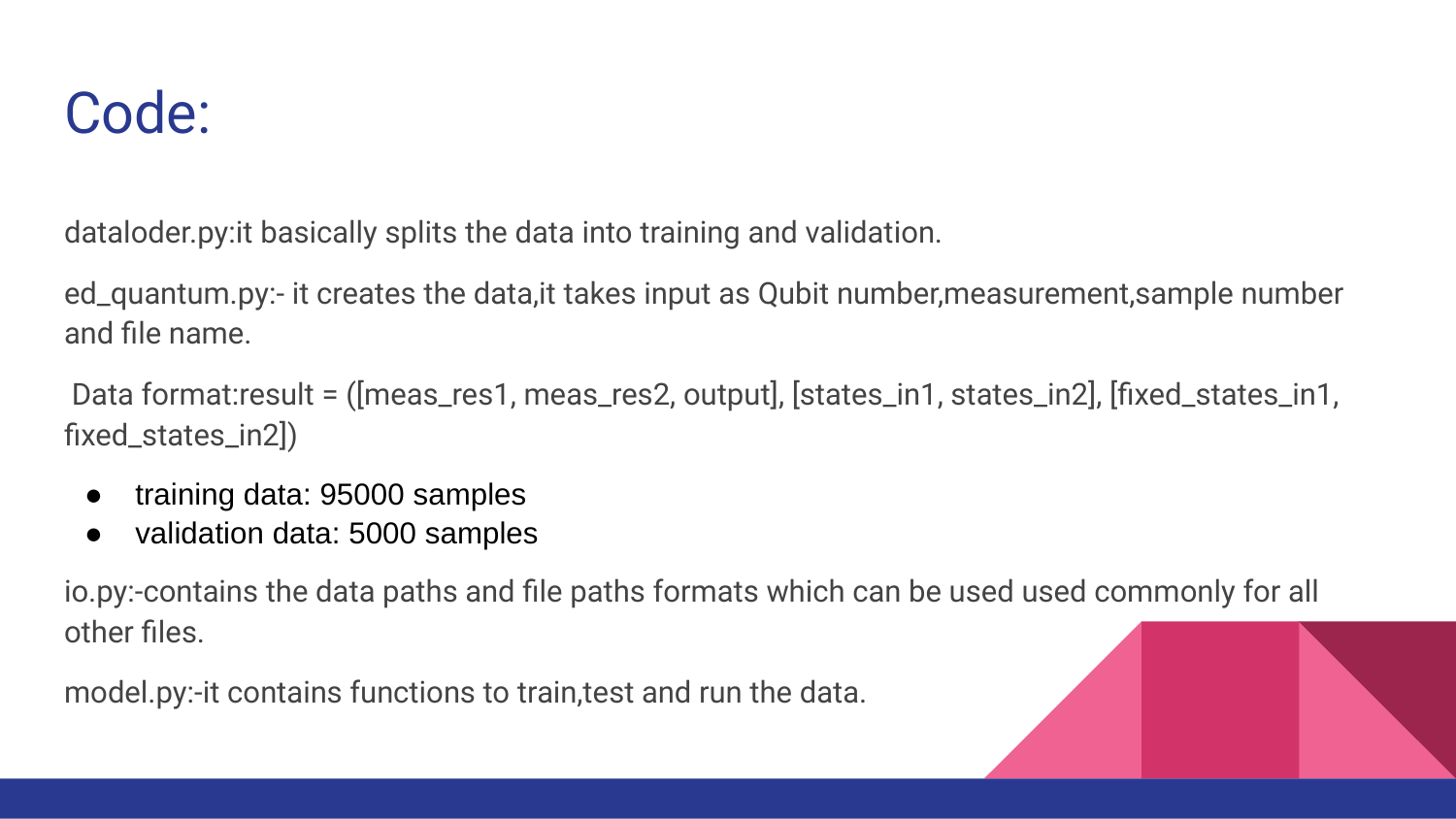

# Code:
dataloder.py:it basically splits the data into training and validation.
ed_quantum.py:- it creates the data,it takes input as Qubit number,measurement,sample number and file name.
 Data format:result = ([meas_res1, meas_res2, output], [states_in1, states_in2], [fixed_states_in1, fixed_states_in2])
training data: 95000 samples
validation data: 5000 samples
io.py:-contains the data paths and file paths formats which can be used used commonly for all other files.
model.py:-it contains functions to train,test and run the data.